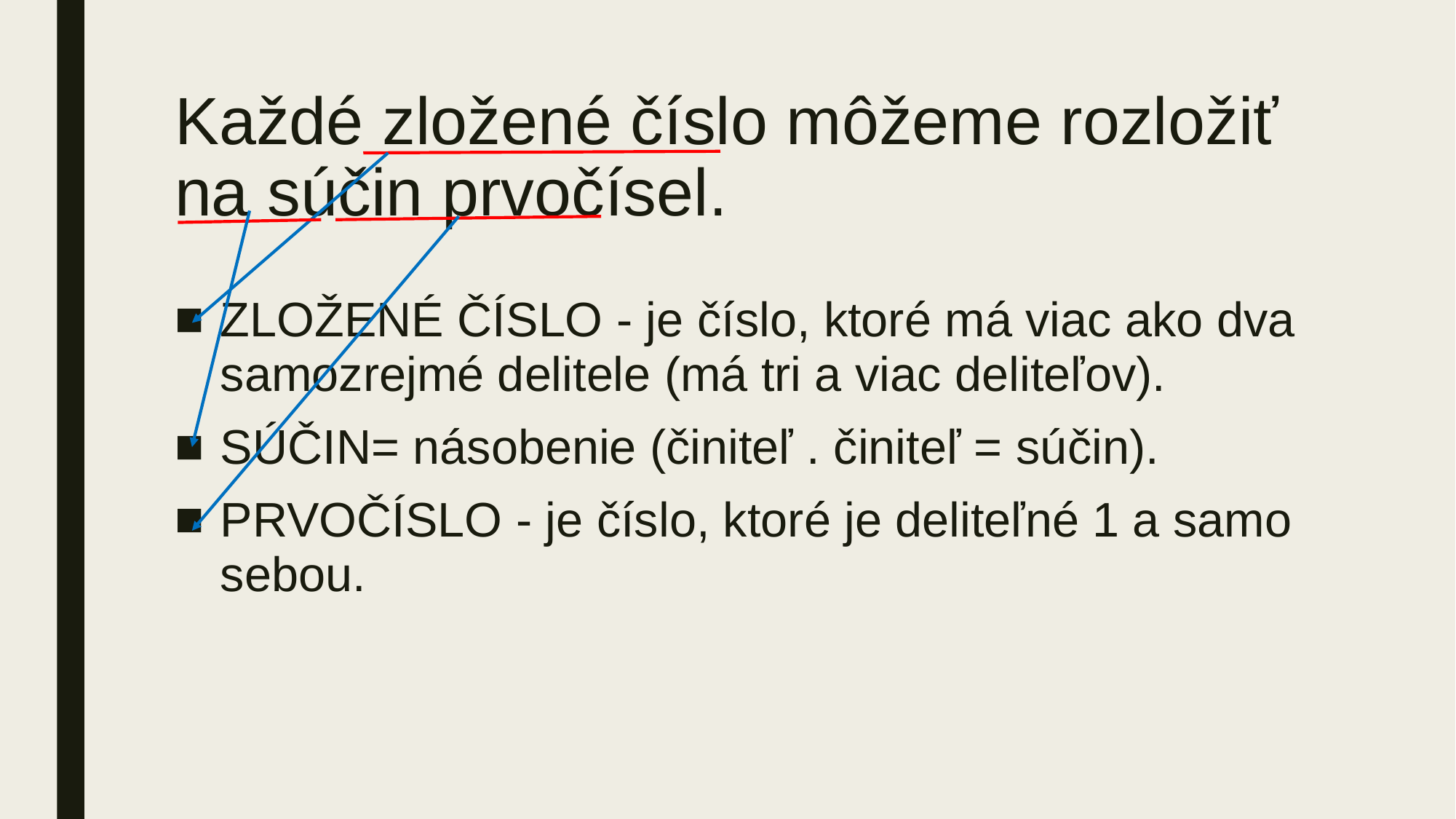

# Každé zložené číslo môžeme rozložiť na súčin prvočísel.
ZLOŽENÉ ČÍSLO - je číslo, ktoré má viac ako dva samozrejmé delitele (má tri a viac deliteľov).
SÚČIN= násobenie (činiteľ . činiteľ = súčin).
PRVOČÍSLO - je číslo, ktoré je deliteľné 1 a samo sebou.